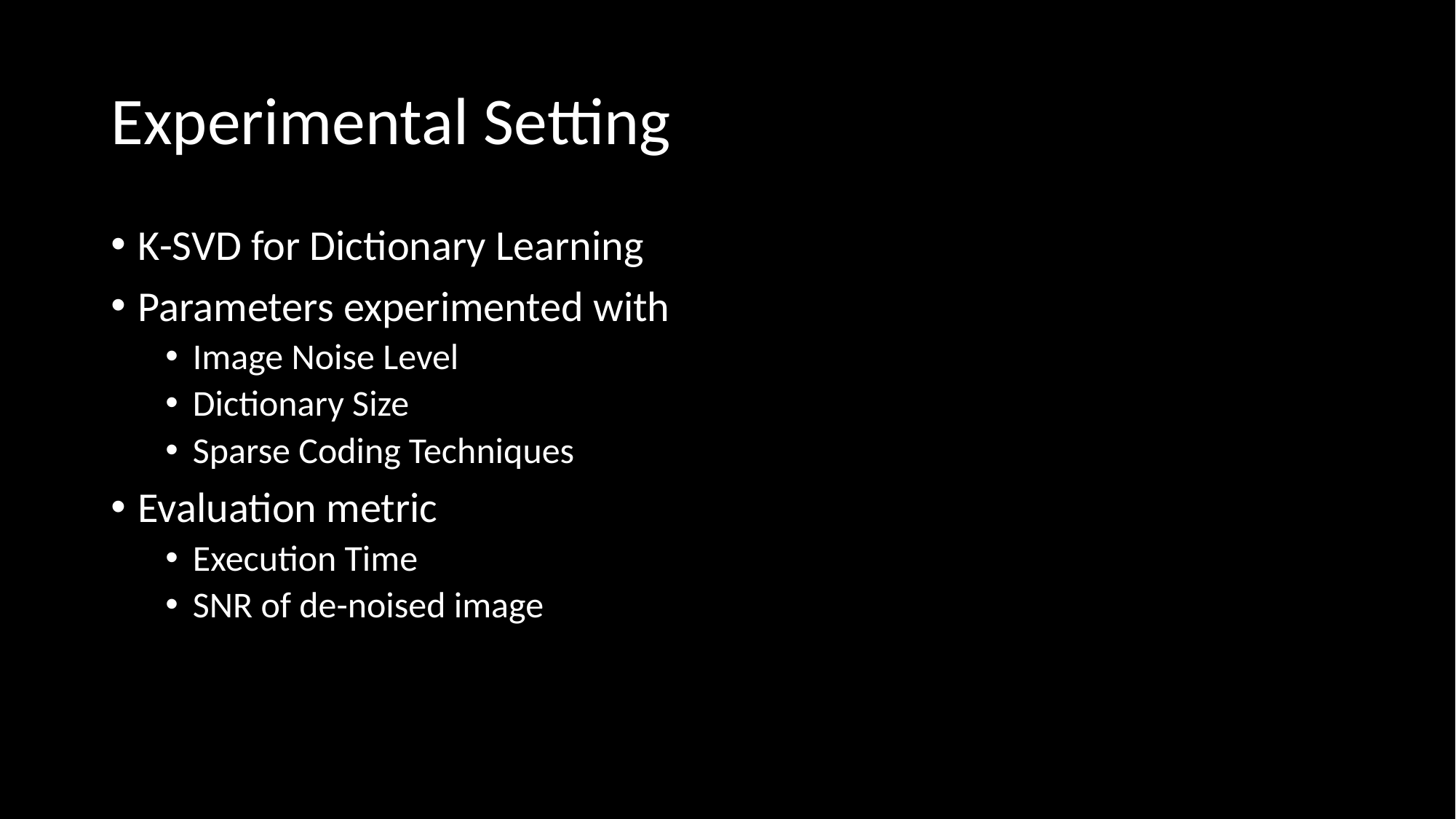

# Experimental Setting
K-SVD for Dictionary Learning
Parameters experimented with
Image Noise Level
Dictionary Size
Sparse Coding Techniques
Evaluation metric
Execution Time
SNR of de-noised image